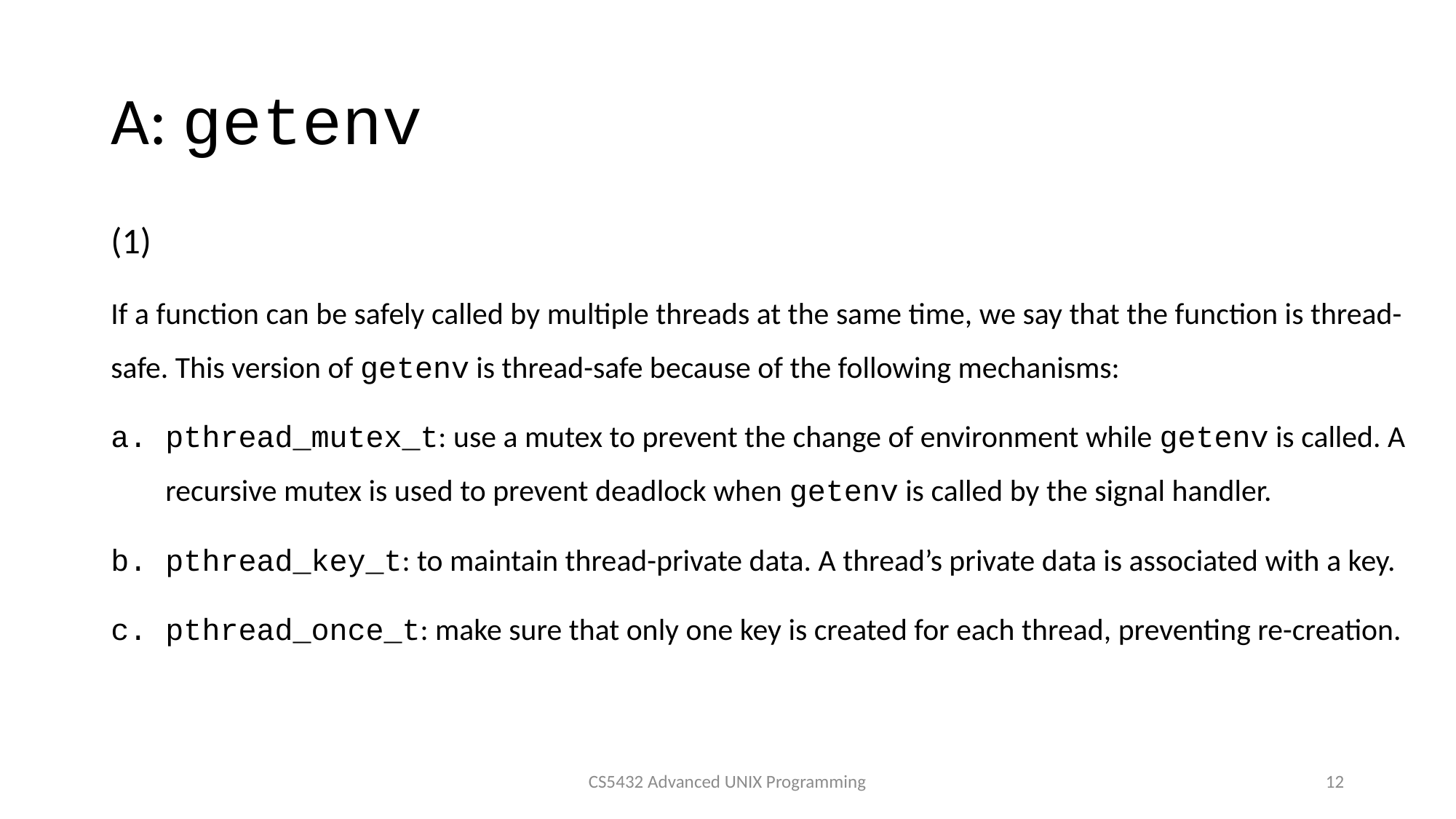

# A: getenv
(1)
If a function can be safely called by multiple threads at the same time, we say that the function is thread-safe. This version of getenv is thread-safe because of the following mechanisms:
pthread_mutex_t: use a mutex to prevent the change of environment while getenv is called. A recursive mutex is used to prevent deadlock when getenv is called by the signal handler.
pthread_key_t: to maintain thread-private data. A thread’s private data is associated with a key.
pthread_once_t: make sure that only one key is created for each thread, preventing re-creation.

CS5432 Advanced UNIX Programming
12